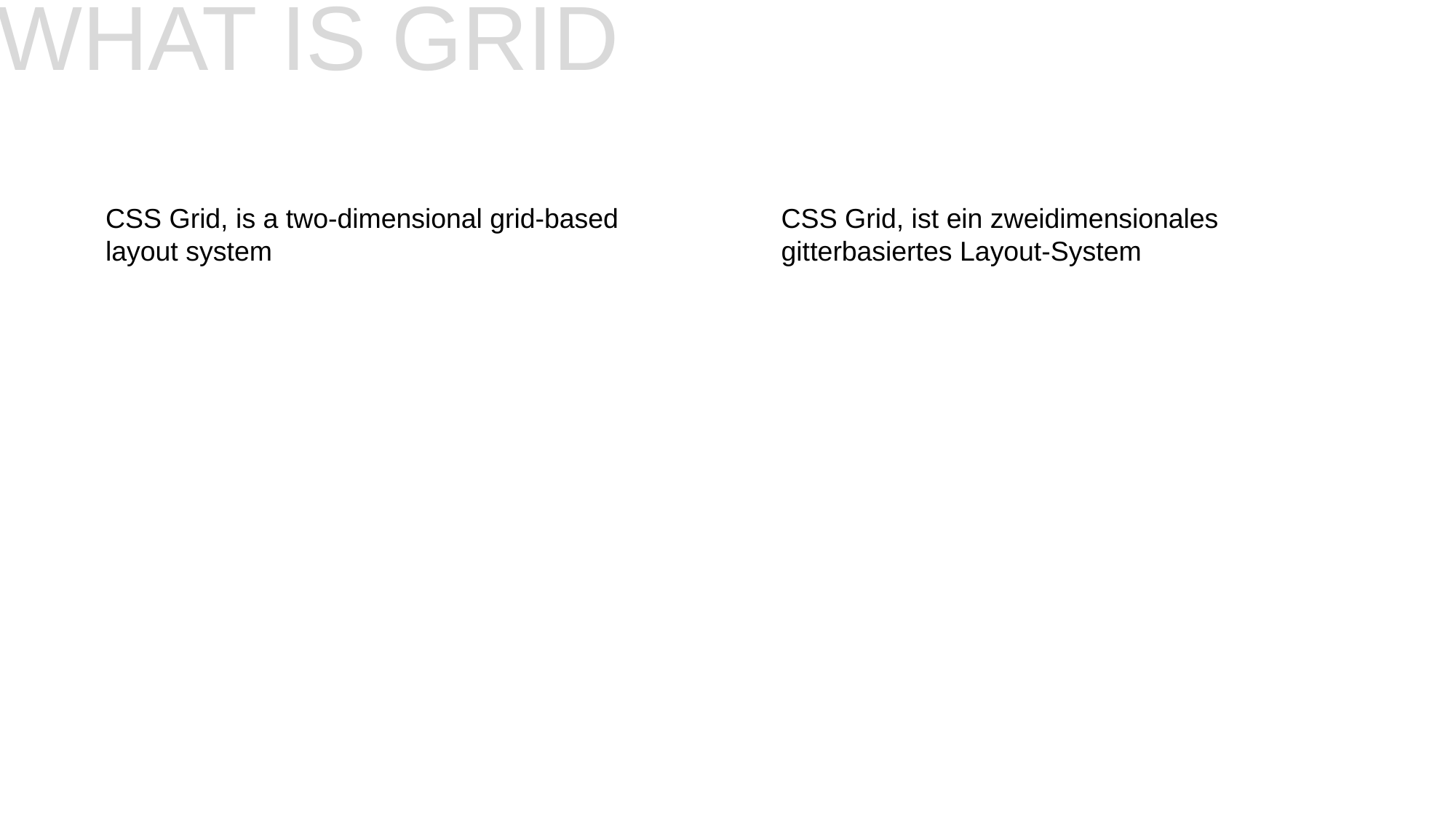

# WHAT IS GRID
CSS Grid, is a two-dimensional grid-based layout system
CSS Grid, ist ein zweidimensionales gitterbasiertes Layout-System